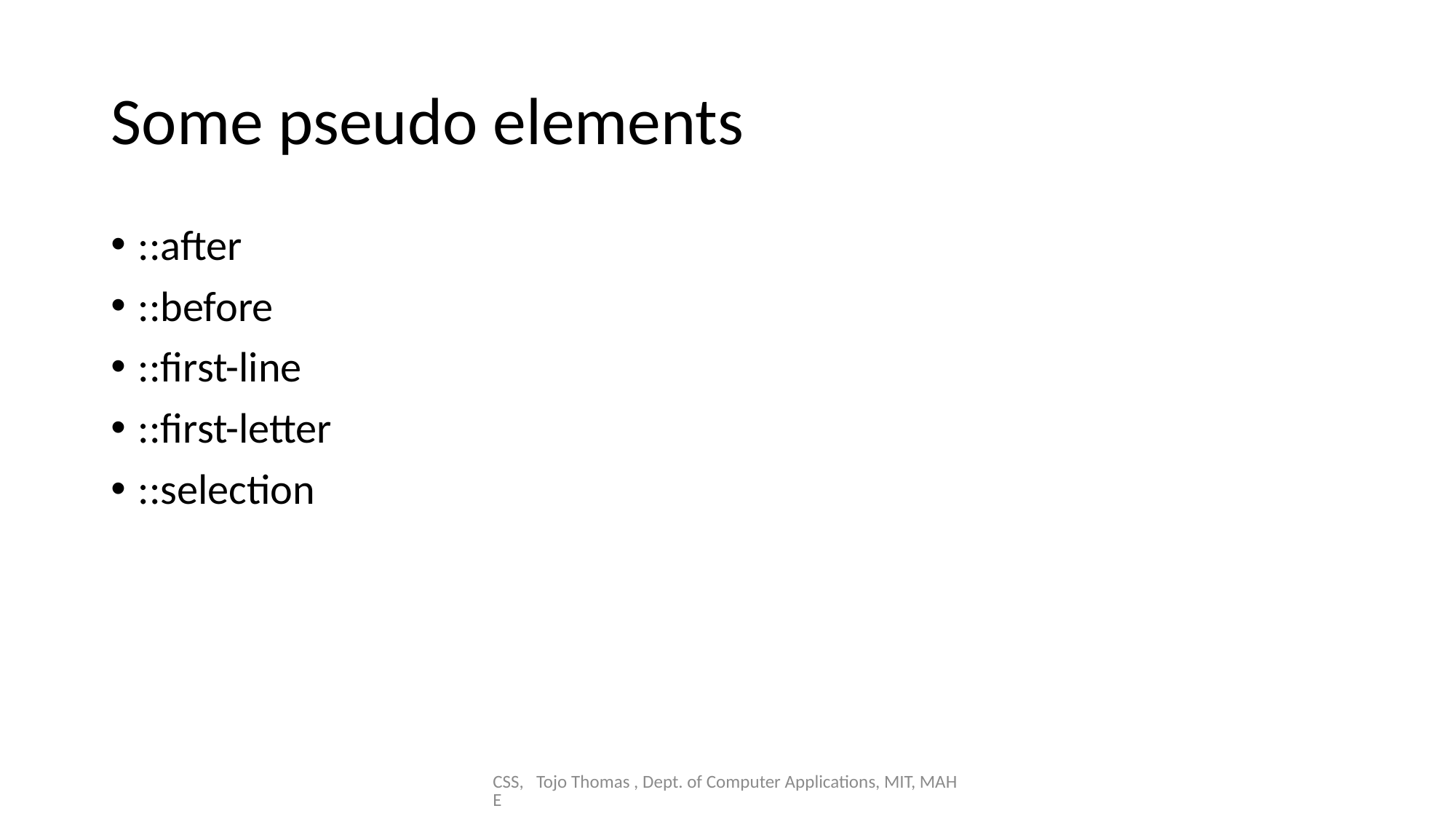

# Some pseudo elements
::after
::before
::first-line
::first-letter
::selection
CSS,   Tojo Thomas , Dept. of Computer Applications, MIT, MAHE